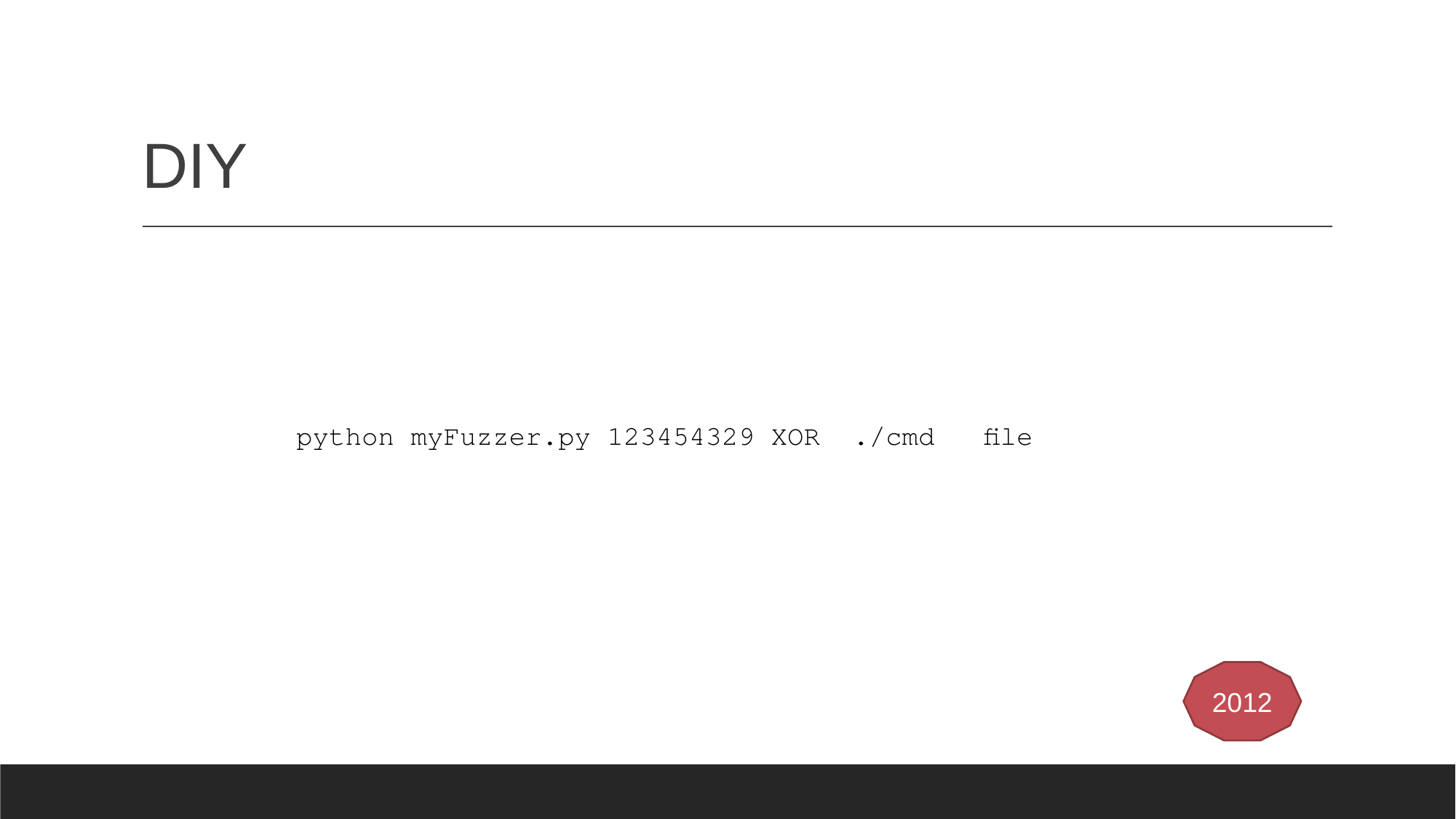

# DIY
python myFuzzer.py 123454329 XOR  ./cmd   file
2012